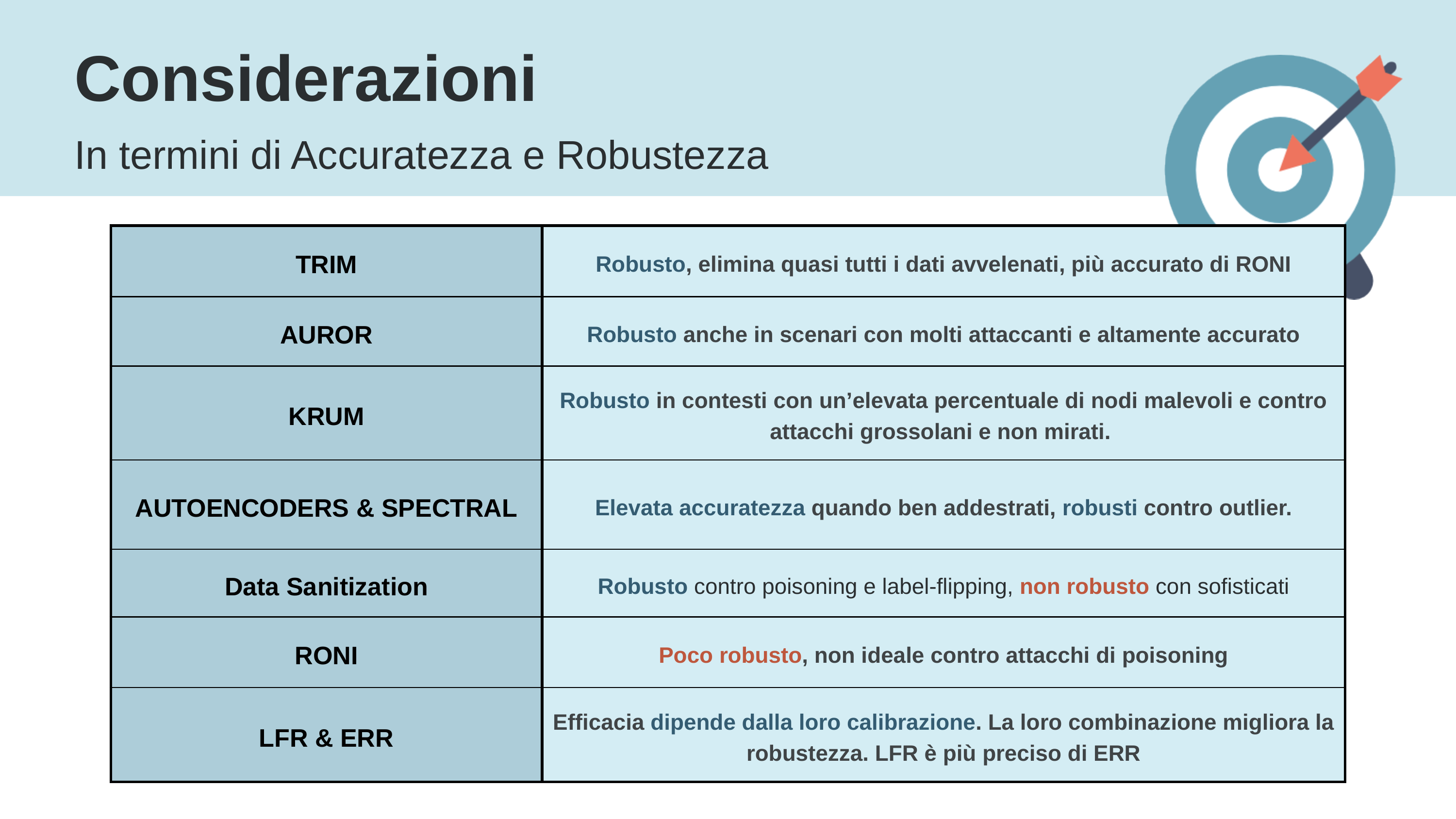

Considerazioni

In termini di Accuratezza e Robustezza
| TRIM | Robusto, elimina quasi tutti i dati avvelenati, più accurato di RONI |
| --- | --- |
| AUROR | Robusto anche in scenari con molti attaccanti e altamente accurato |
| KRUM | Robusto in contesti con un’elevata percentuale di nodi malevoli e contro attacchi grossolani e non mirati. |
| AUTOENCODERS & SPECTRAL | Elevata accuratezza quando ben addestrati, robusti contro outlier. |
| Data Sanitization | Robusto contro poisoning e label-flipping, non robusto con sofisticati |
| RONI | Poco robusto, non ideale contro attacchi di poisoning |
| LFR & ERR | Efficacia dipende dalla loro calibrazione. La loro combinazione migliora la robustezza. LFR è più preciso di ERR |